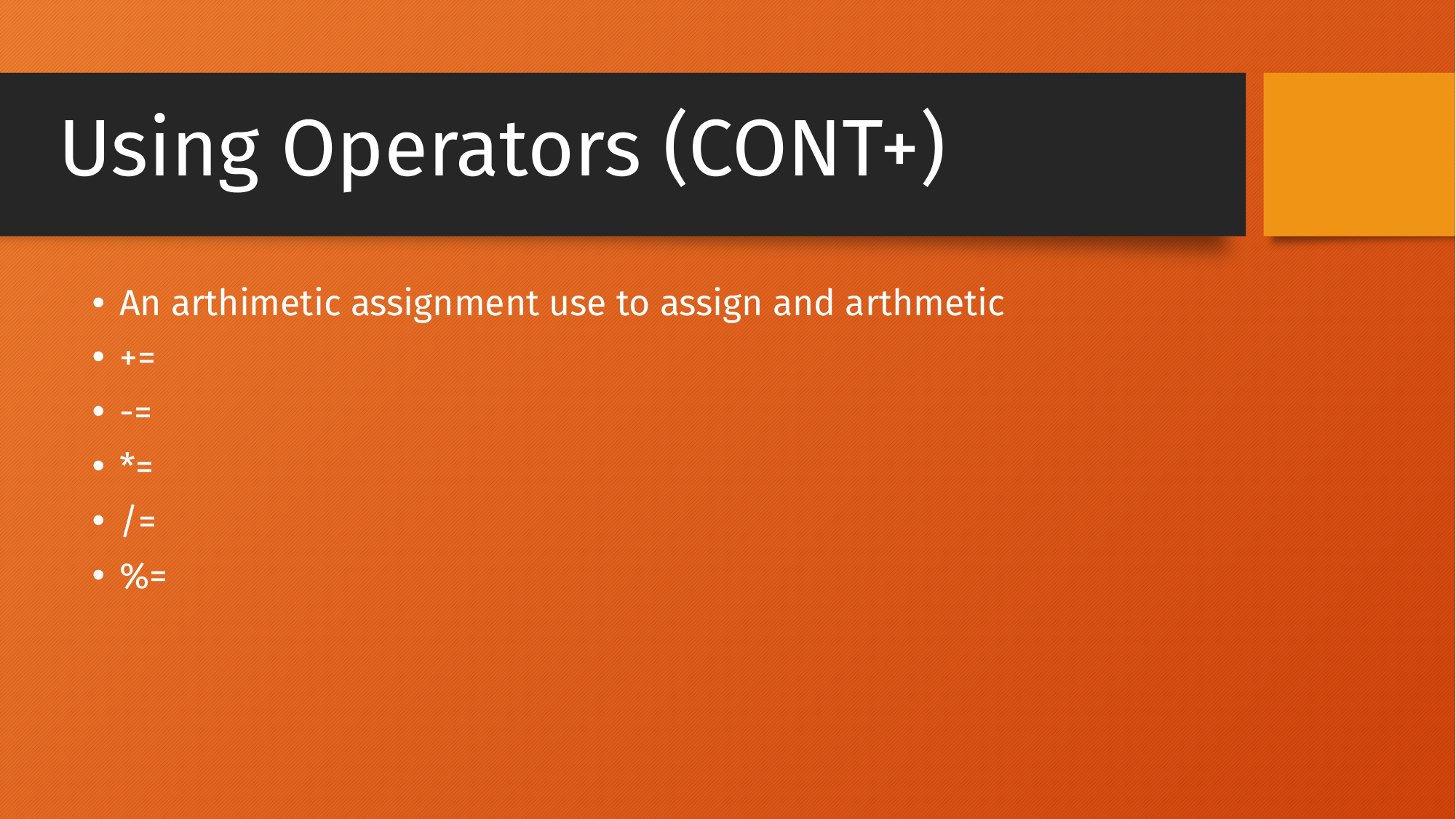

# Using Operators (CONT+)
An arthimetic assignment use to assign and arthmetic
+=
-=
*=
/=
%=